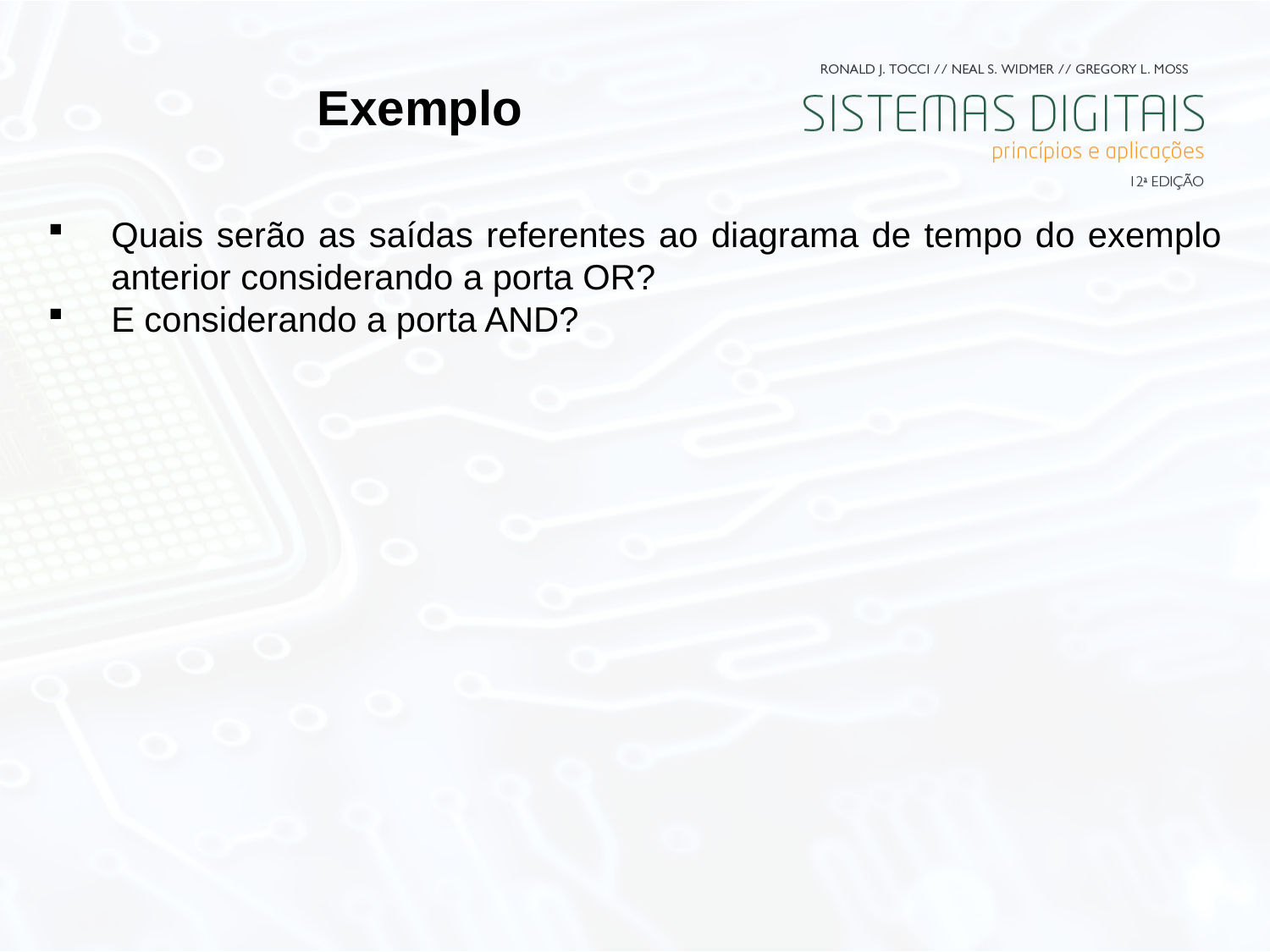

# Exemplo
Quais serão as saídas referentes ao diagrama de tempo do exemplo anterior considerando a porta OR?
E considerando a porta AND?